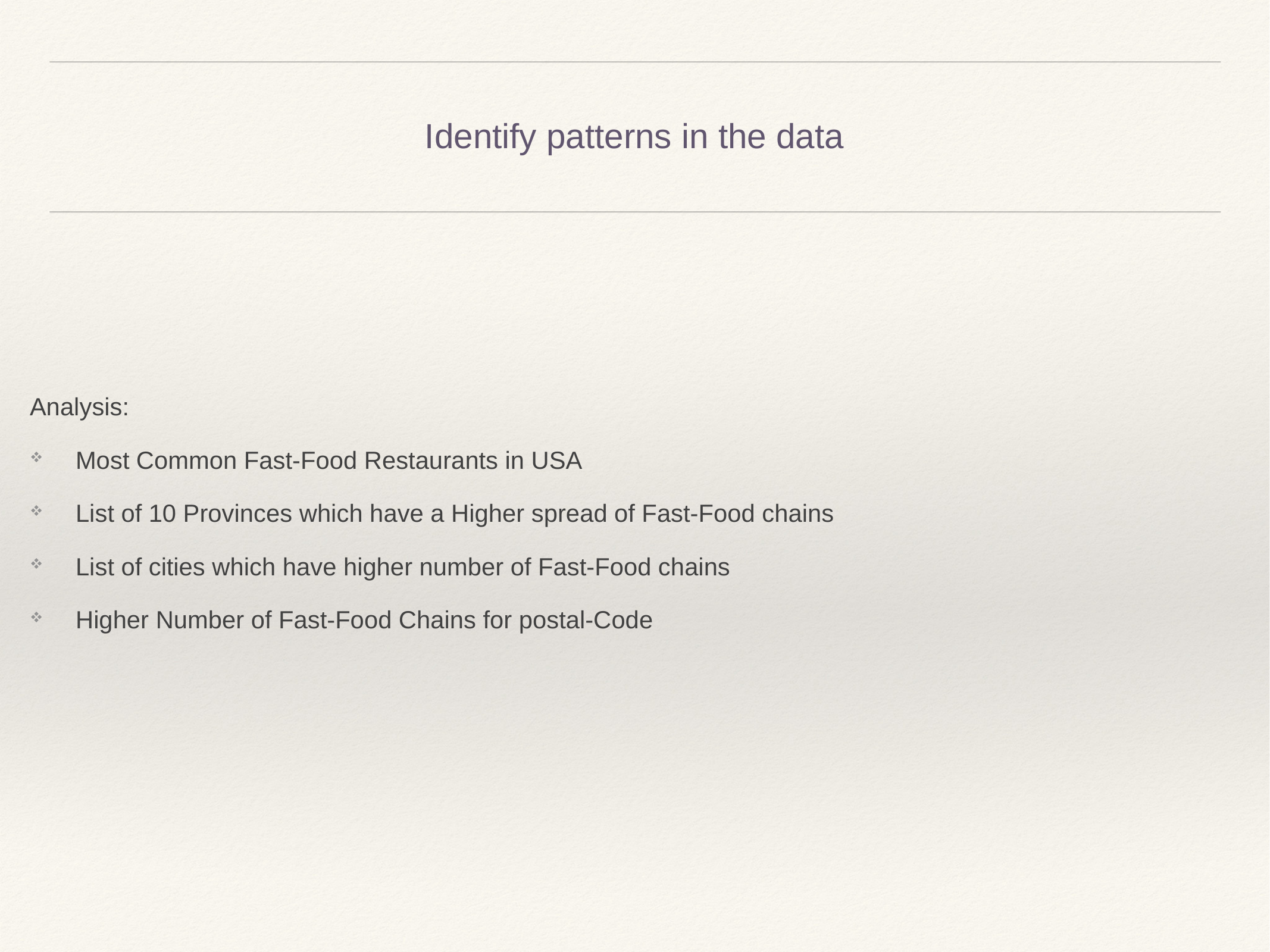

# Identify patterns in the data
Analysis:
Most Common Fast-Food Restaurants in USA
List of 10 Provinces which have a Higher spread of Fast-Food chains
List of cities which have higher number of Fast-Food chains
Higher Number of Fast-Food Chains for postal-Code